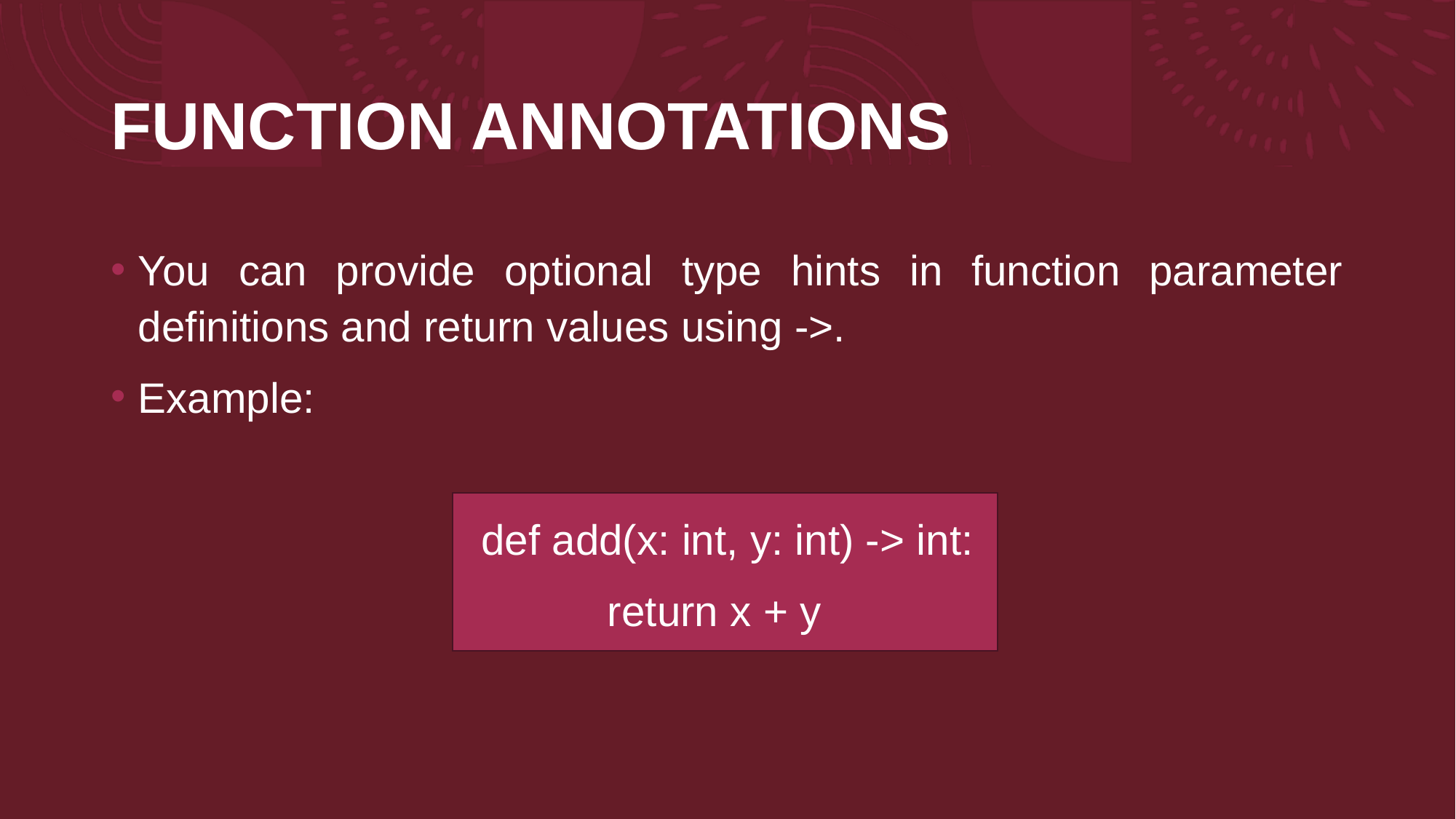

# FUNCTION ANNOTATIONS
You can provide optional type hints in function parameter definitions and return values using ->.
Example:

def add(x: int, y: int) -> int:
                                          return x + y